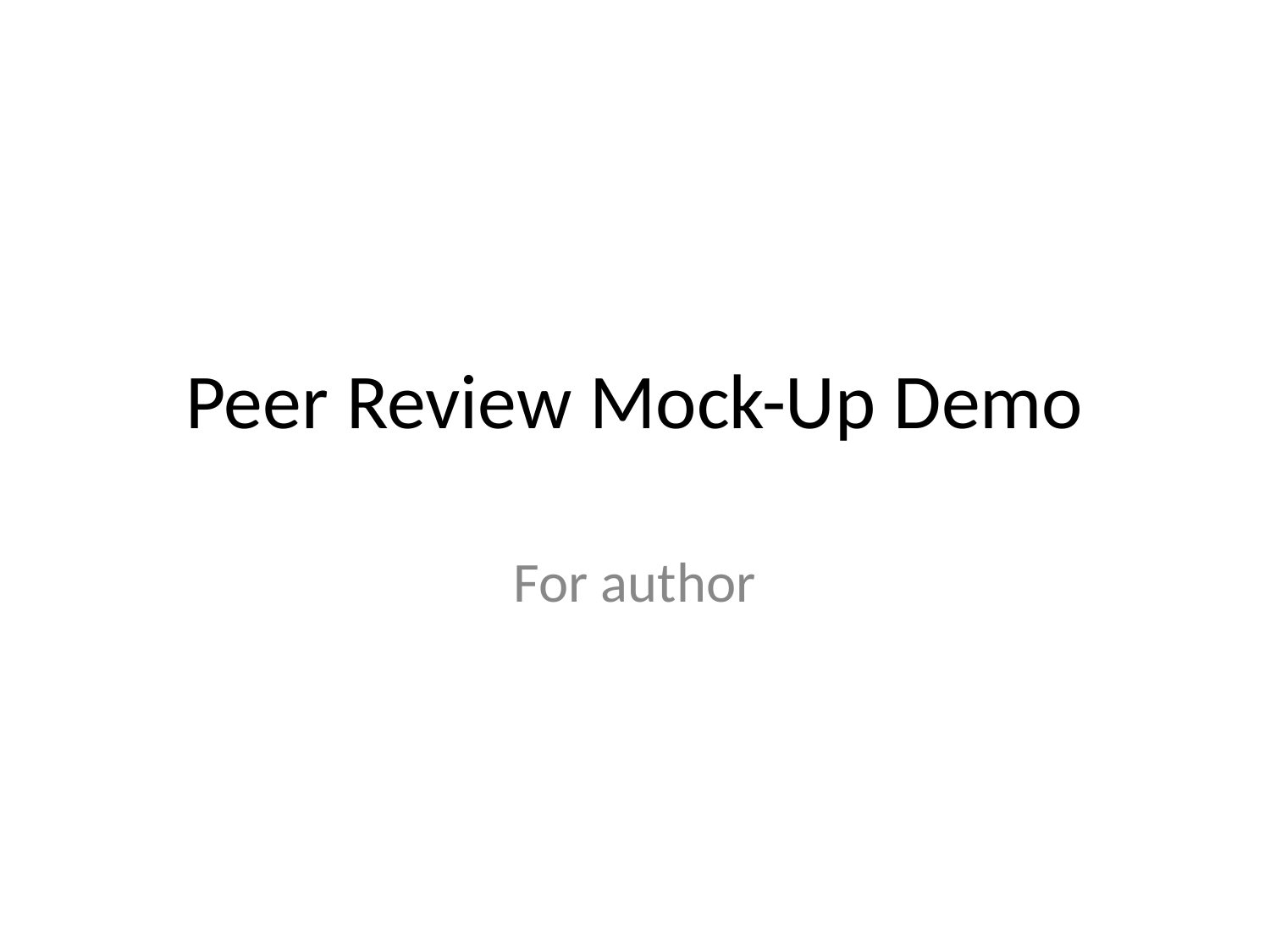

# Peer Review Mock-Up Demo
For author